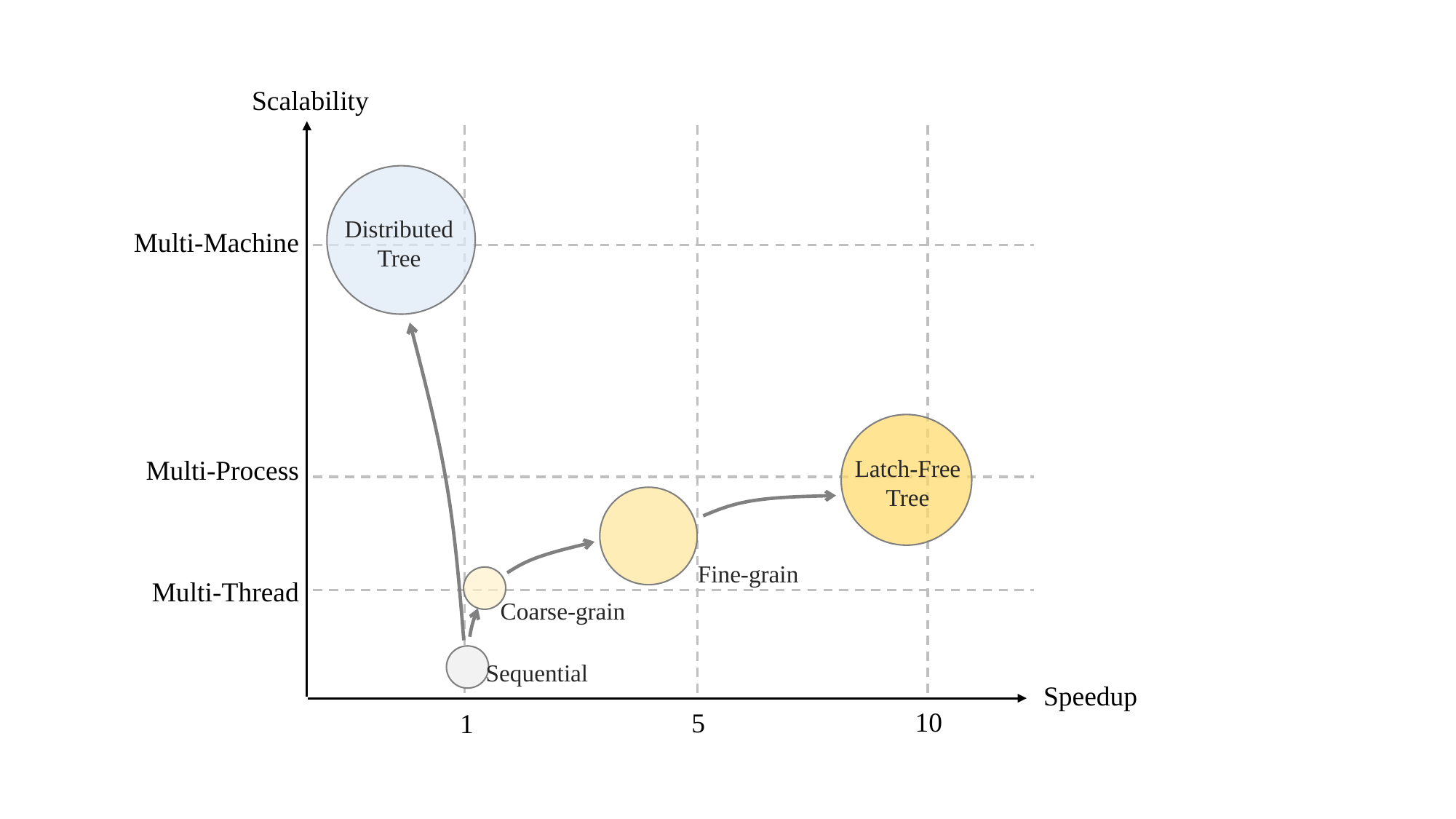

Scalability
Speedup

Distributed
Tree
Multi-Machine

Multi-Process
Latch-Free
Tree

Fine-grain

Multi-Thread
Coarse-grain

Sequential
10
5
1